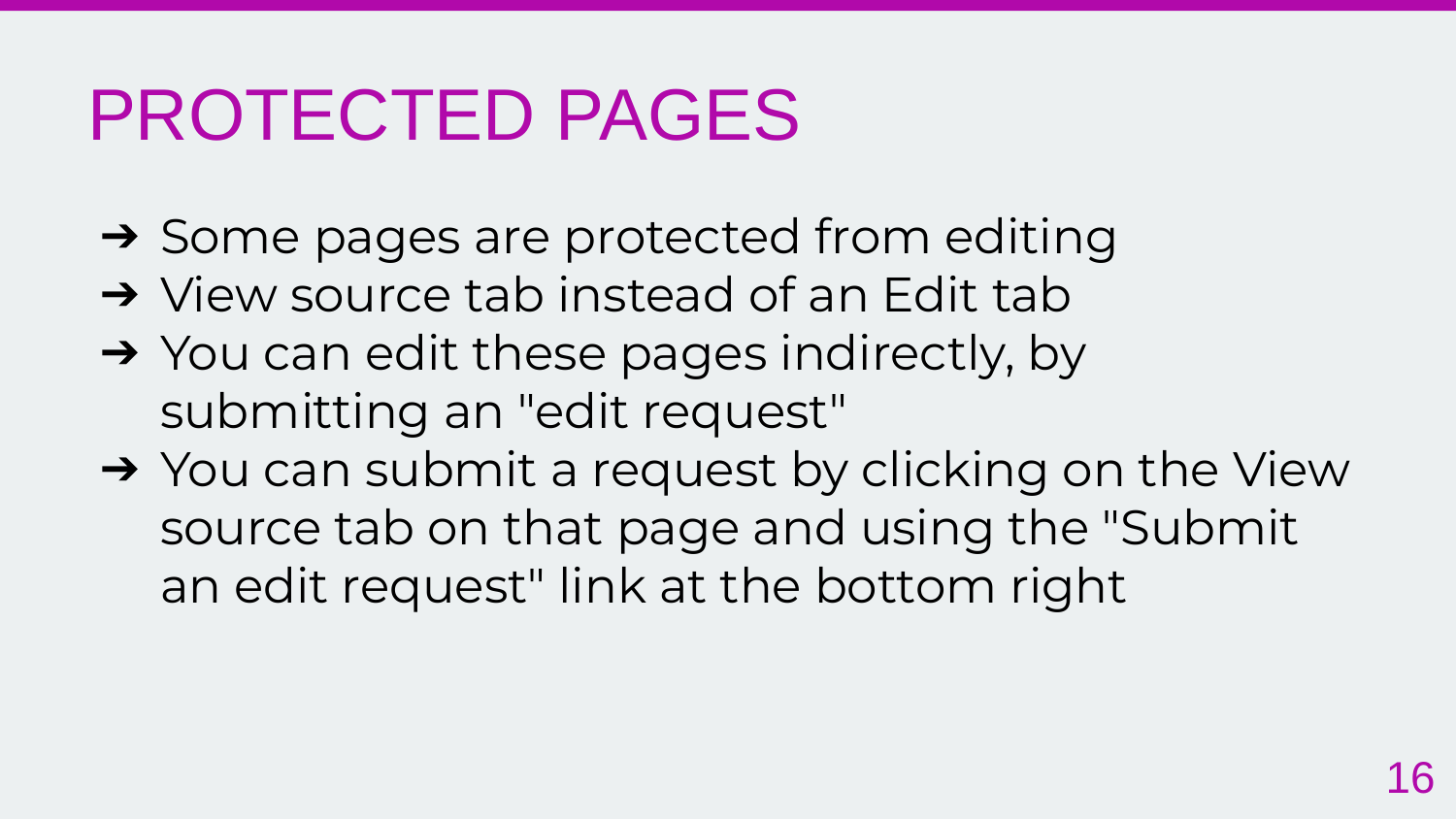

# PROTECTED PAGES
Some pages are protected from editing
View source tab instead of an Edit tab
You can edit these pages indirectly, by submitting an "edit request"
You can submit a request by clicking on the View source tab on that page and using the "Submit an edit request" link at the bottom right
16